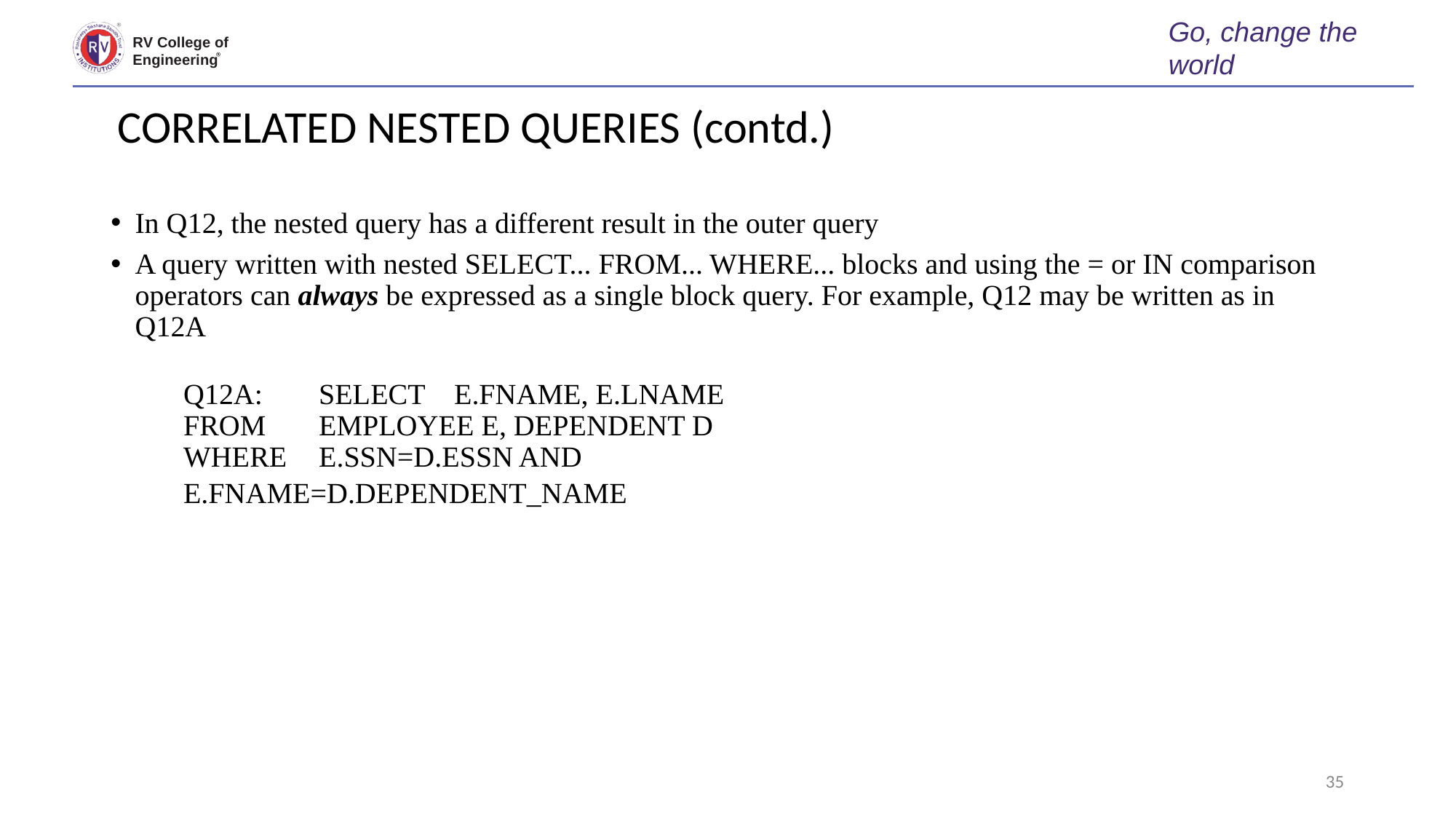

Go, change the world

RV College of
Engineering

# CORRELATED NESTED QUERIES (contd.)

In Q12, the nested query has a different result in the outer query
A query written with nested SELECT... FROM... WHERE... blocks and using the = or IN comparison operators can always be expressed as a single block query. For example, Q12 may be written as in Q12A
Q12A:	SELECT 	E.FNAME, E.LNAME
		FROM	EMPLOYEE E, DEPENDENT D
		WHERE	E.SSN=D.ESSN AND
				E.FNAME=D.DEPENDENT_NAME

Manages :  1:1 relationship type between EMPLOYEE and 	   DEPARTMENT. Employee participation is partial. Department participation is not clear from requirements

 are the relationship types observed

35